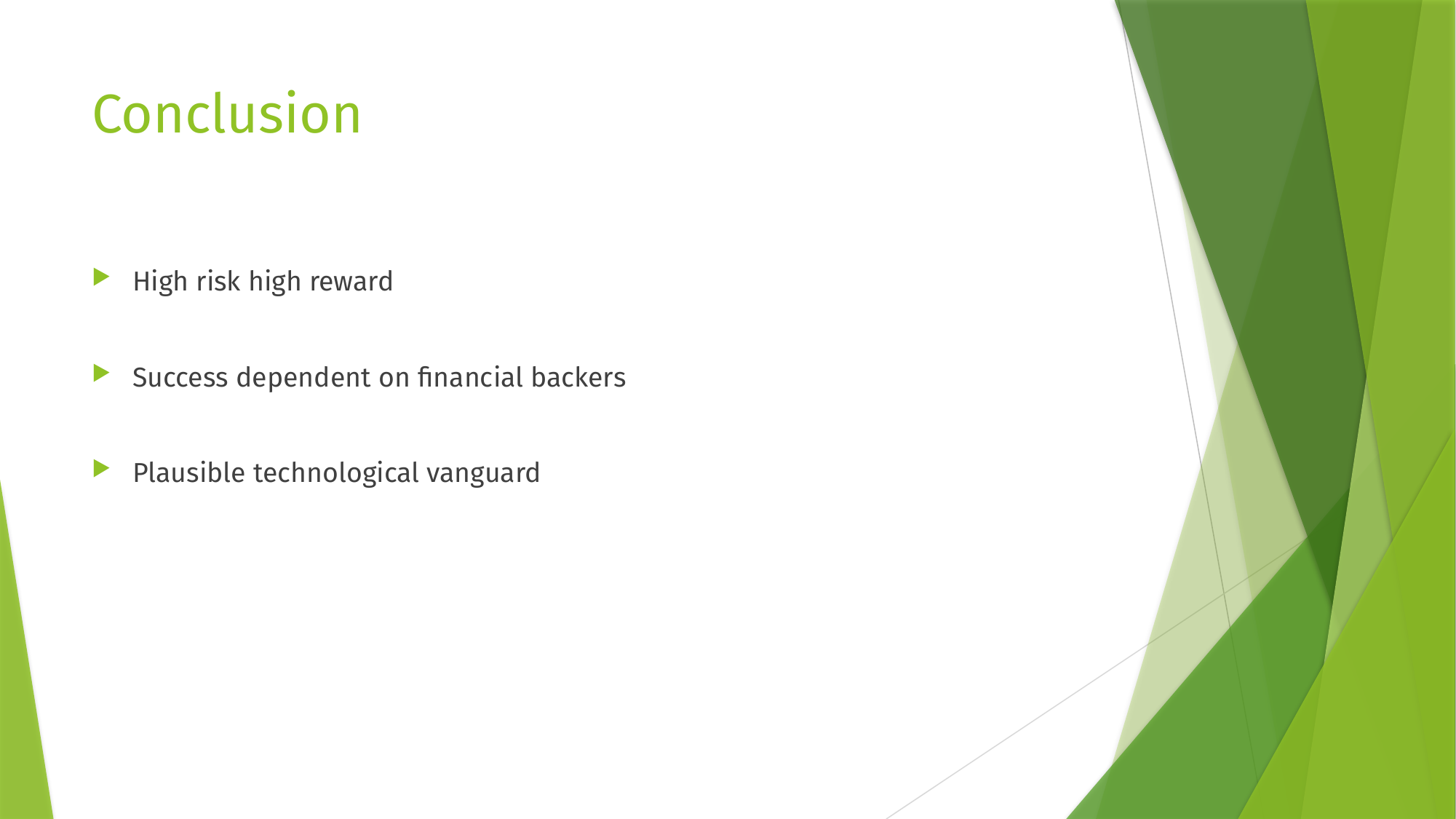

# Conclusion
High risk high reward

Success dependent on financial backers

Plausible technological vanguard